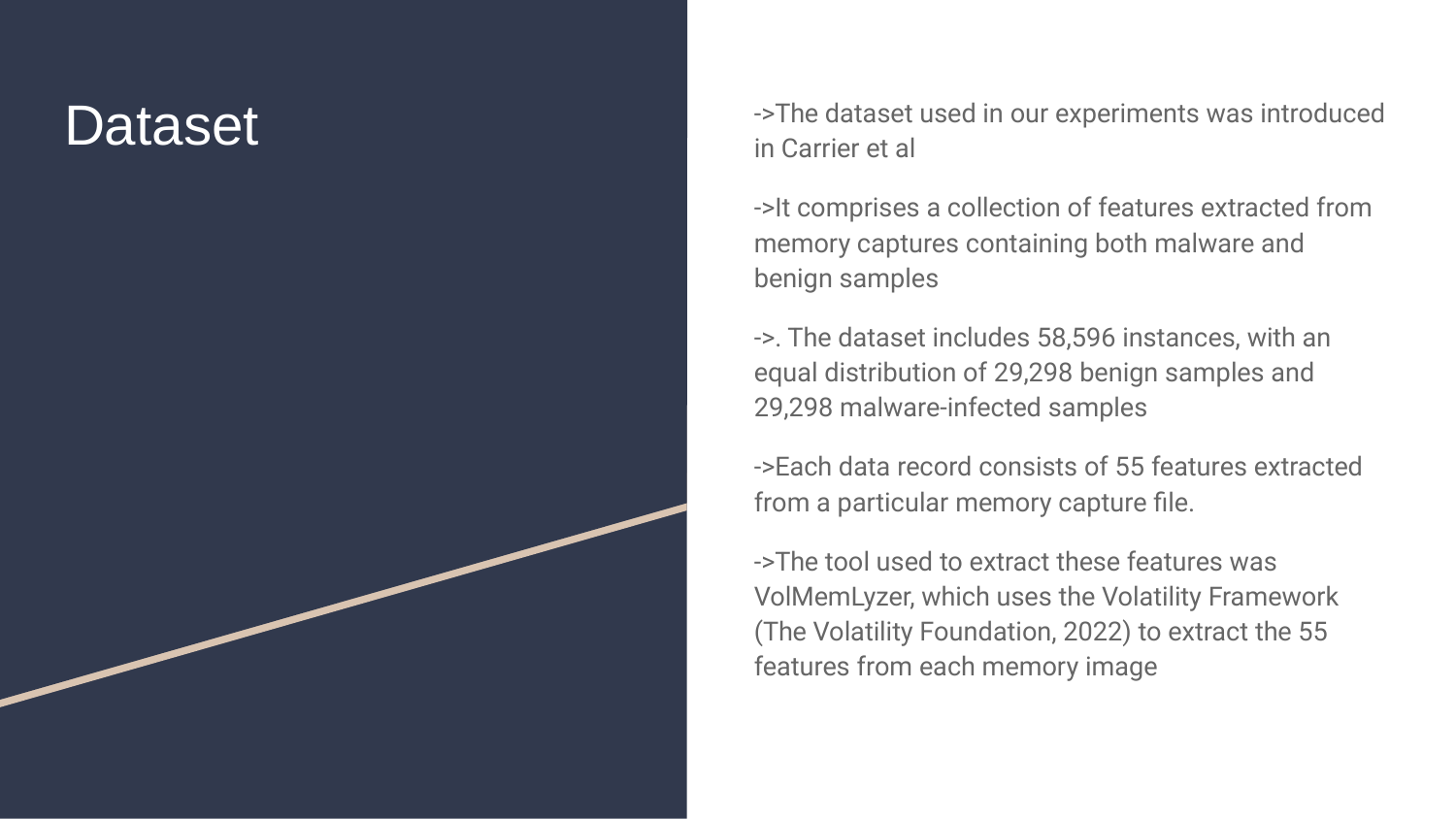

# Dataset
->The dataset used in our experiments was introduced in Carrier et al
->It comprises a collection of features extracted from memory captures containing both malware and benign samples
->. The dataset includes 58,596 instances, with an equal distribution of 29,298 benign samples and 29,298 malware-infected samples
->Each data record consists of 55 features extracted from a particular memory capture file.
->The tool used to extract these features was VolMemLyzer, which uses the Volatility Framework (The Volatility Foundation, 2022) to extract the 55 features from each memory image